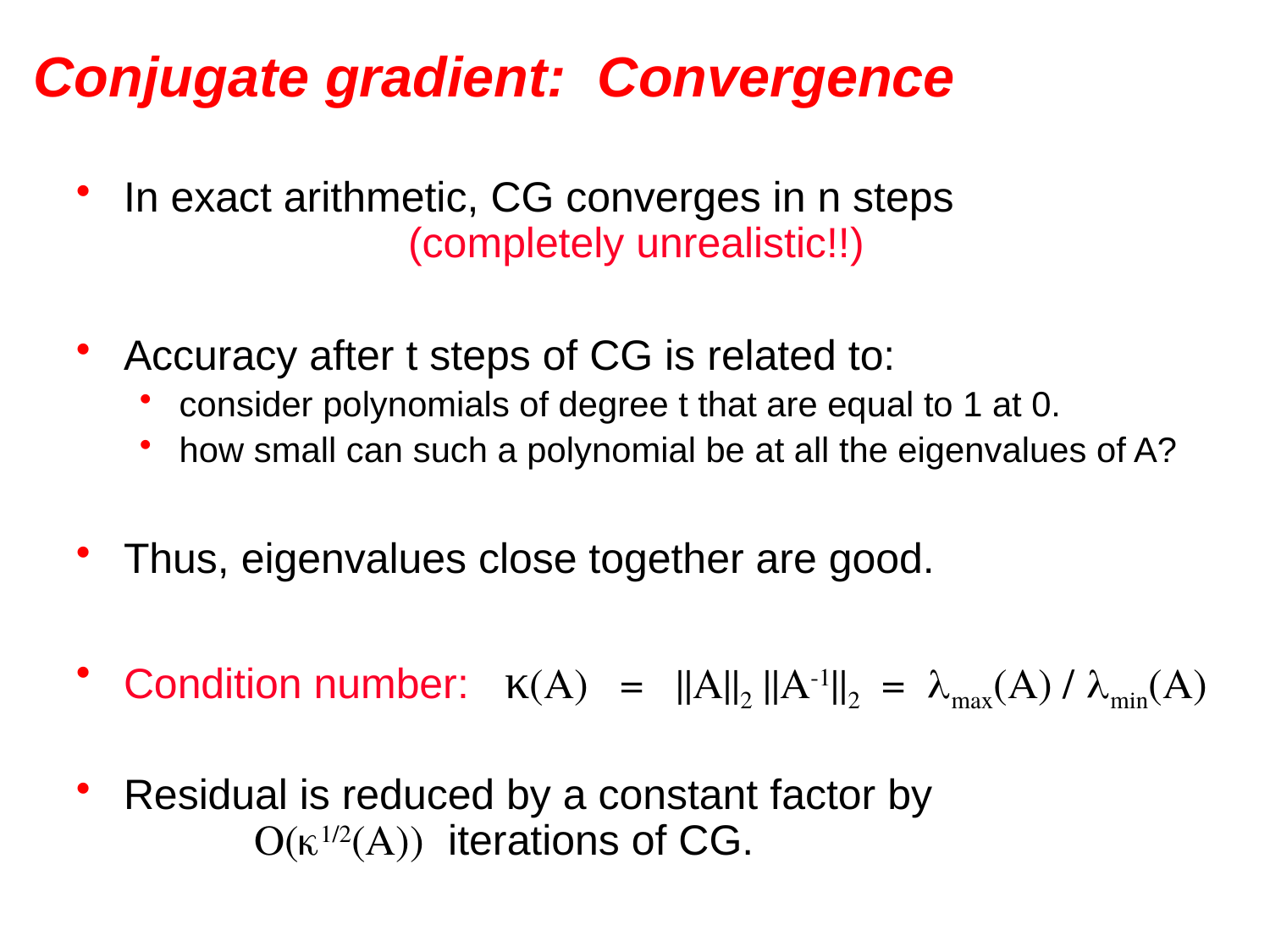

# Conjugate gradient:  Convergence
In exact arithmetic, CG converges in n steps
                        (completely unrealistic!!)

Accuracy after t steps of CG is related to:
consider polynomials of degree t that are equal to 1 at 0.
how small can such a polynomial be at all the eigenvalues of A?

Thus, eigenvalues close together are good.

Condition number:   κ(A)   =   ||A||2 ||A-1||2  =  λmax(A) / λmin(A)

Residual is reduced by a constant factor by
           O(κ1/2(A))  iterations of CG.